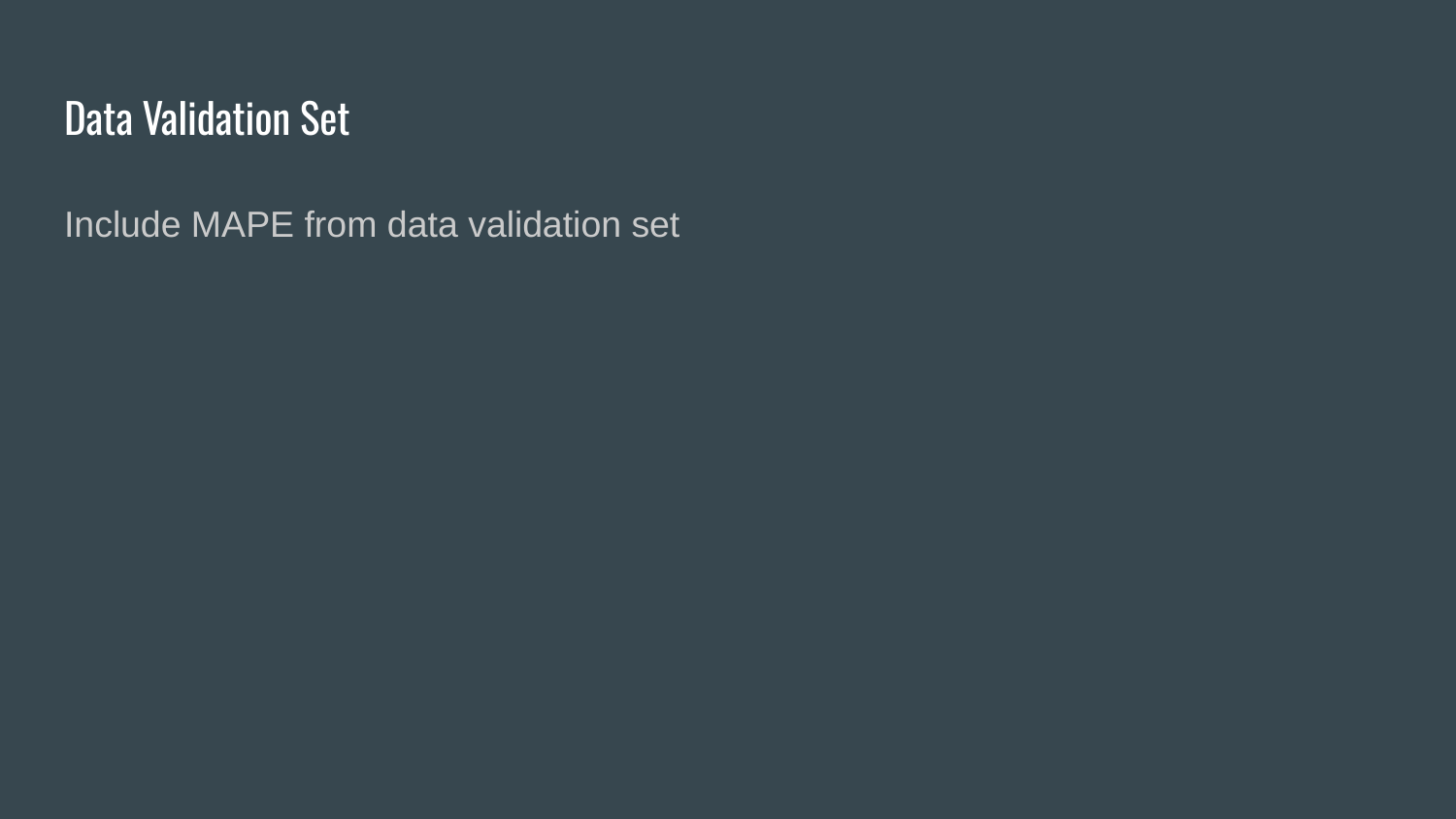

# Data Validation Set
Include MAPE from data validation set